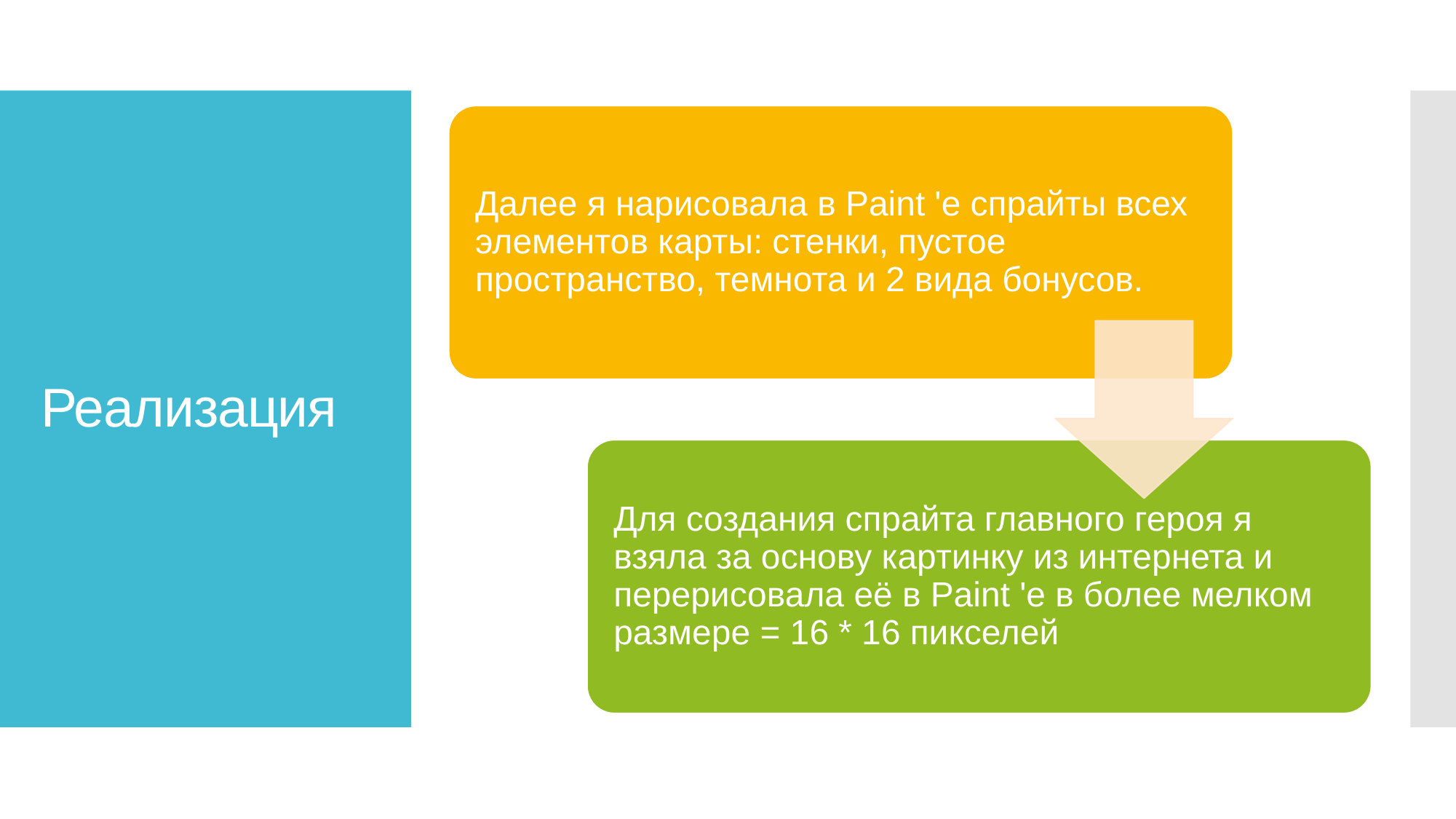

Далее я нарисовала в Paint 'е спрайты всех элементов карты: стенки, пустое пространство, темнота и 2 вида бонусов.
Для создания спрайта главного героя я взяла за основу картинку из интернета и перерисовала её в Paint 'е в более мелком размере = 16 * 16 пикселей

# Реализация